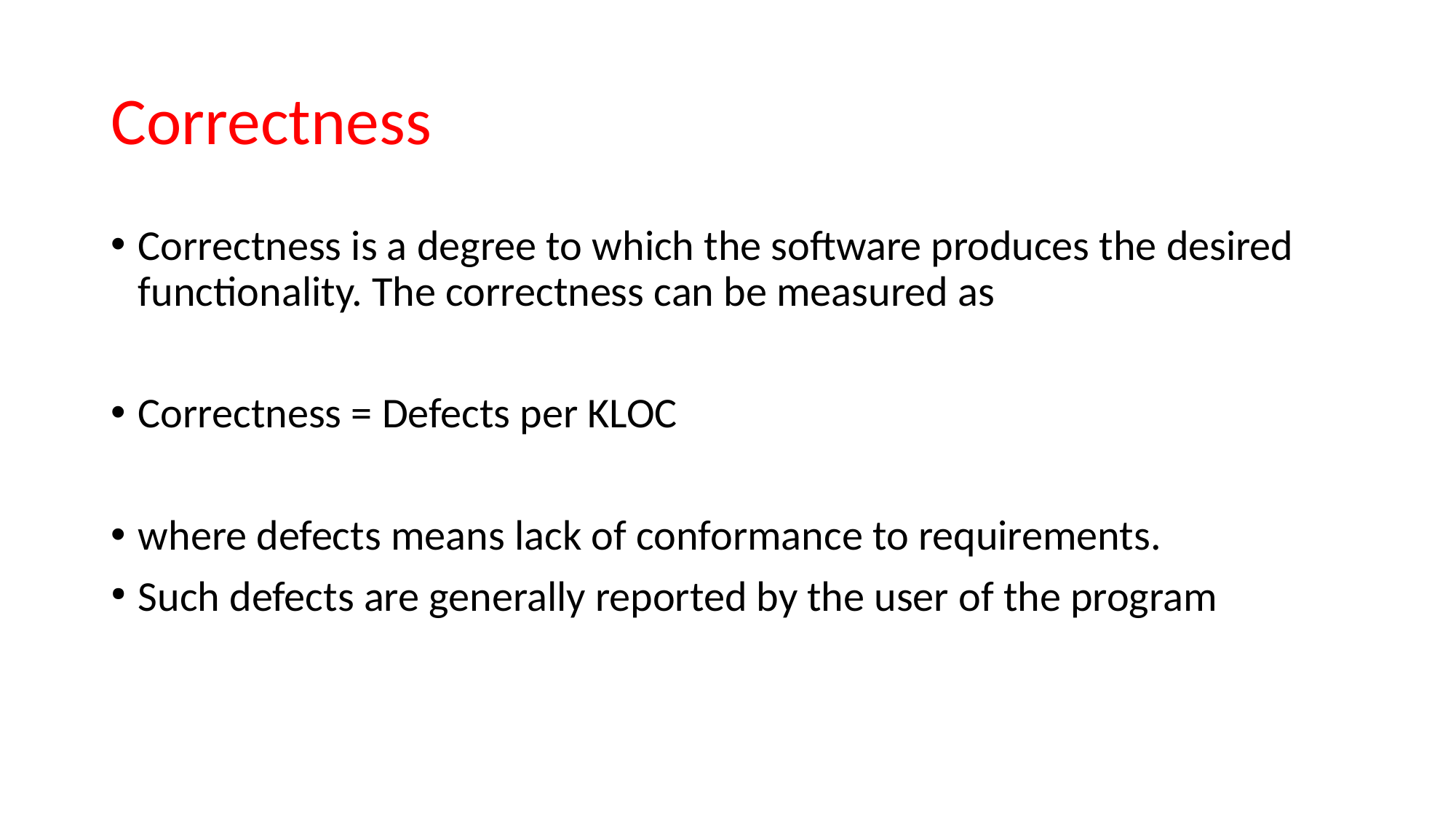

Correctness
Correctness is a degree to which the software produces the desired functionality. The correctness can be measured as

Correctness = Defects per KLOC

where defects means lack of conformance to requirements.
Such defects are generally reported by the user of the program